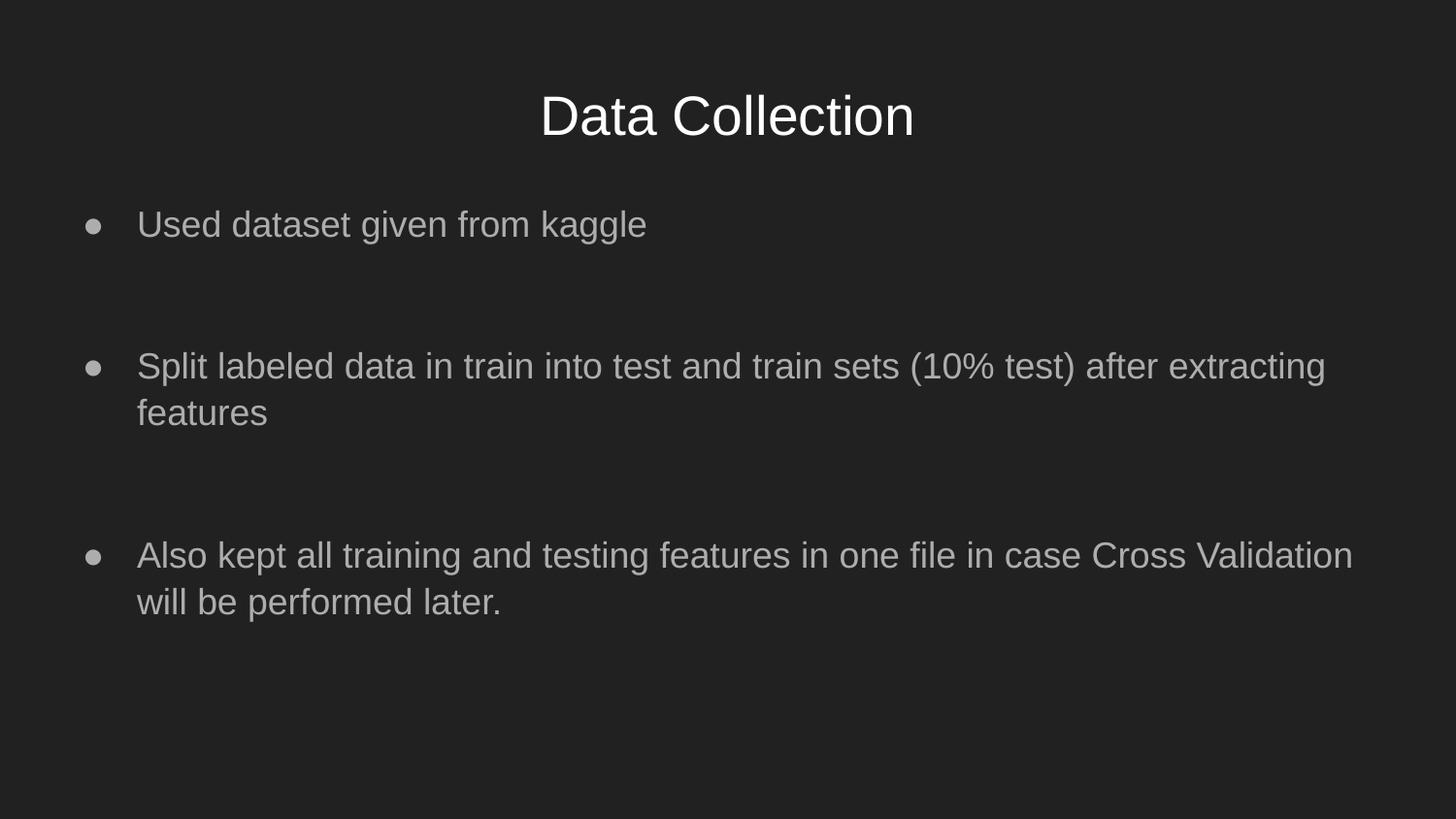

# Data Collection
Used dataset given from kaggle

Split labeled data in train into test and train sets (10% test) after extracting features

Also kept all training and testing features in one file in case Cross Validation will be performed later.